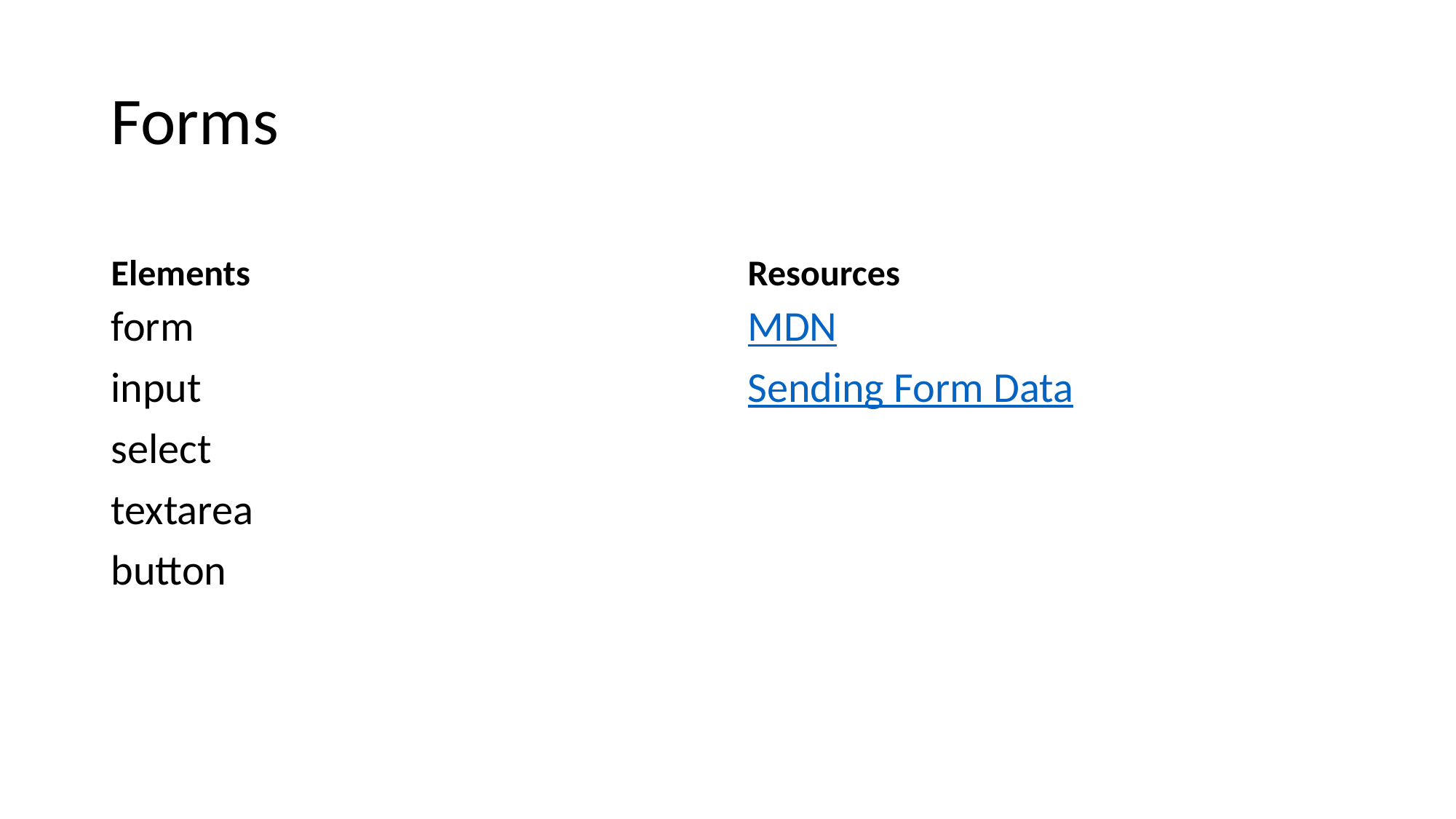

# Forms
Elements
Resources
form
input
select
textarea
button
MDN
Sending Form Data